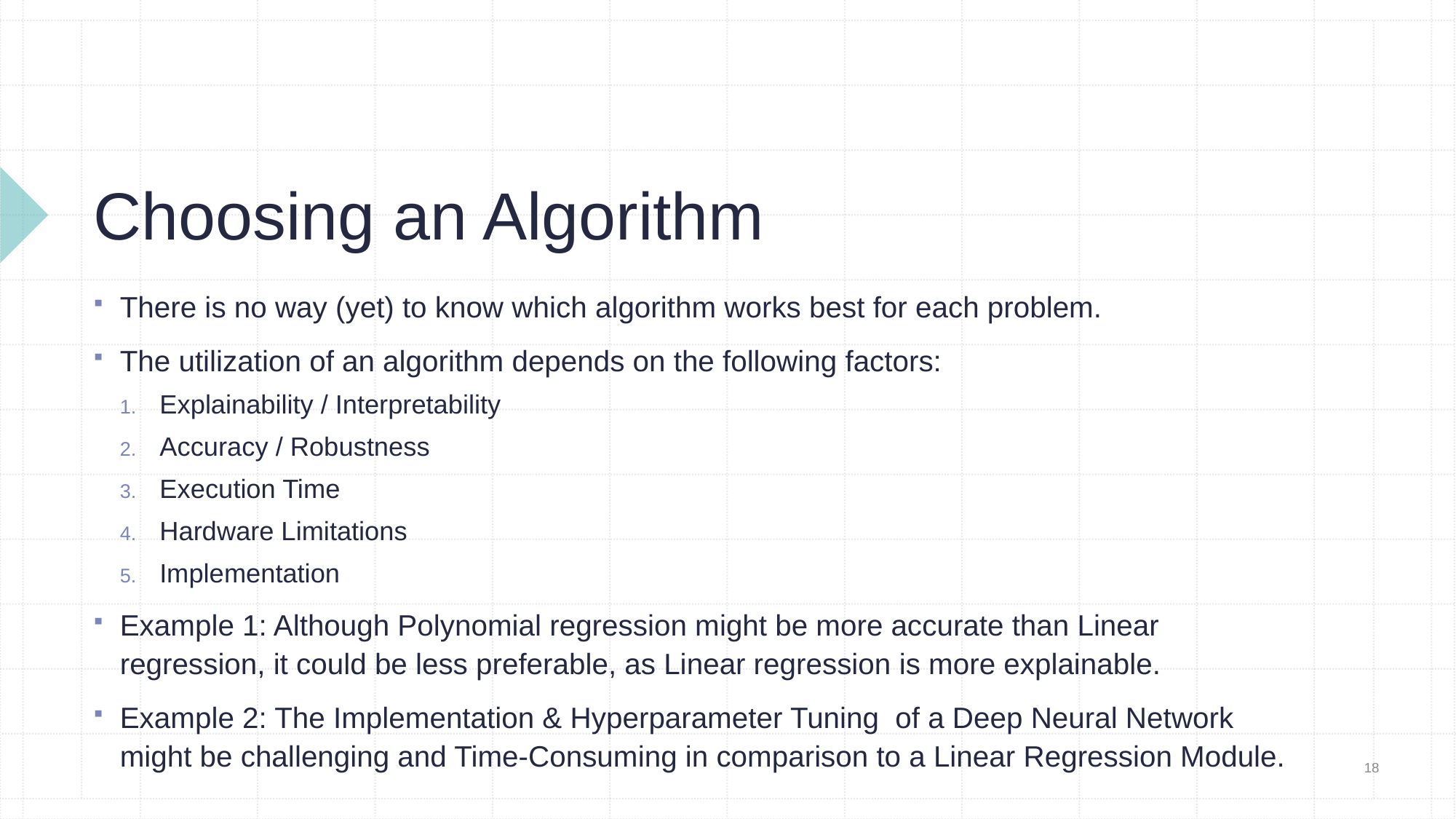

# Choosing an Algorithm
There is no way (yet) to know which algorithm works best for each problem.
The utilization of an algorithm depends on the following factors:
Explainability / Interpretability
Accuracy / Robustness
Execution Time
Hardware Limitations
Implementation
Example 1: Although Polynomial regression might be more accurate than Linear regression, it could be less preferable, as Linear regression is more explainable.
Example 2: The Implementation & Hyperparameter Tuning  of a Deep Neural Network might be challenging and Time-Consuming in comparison to a Linear Regression Module.
18